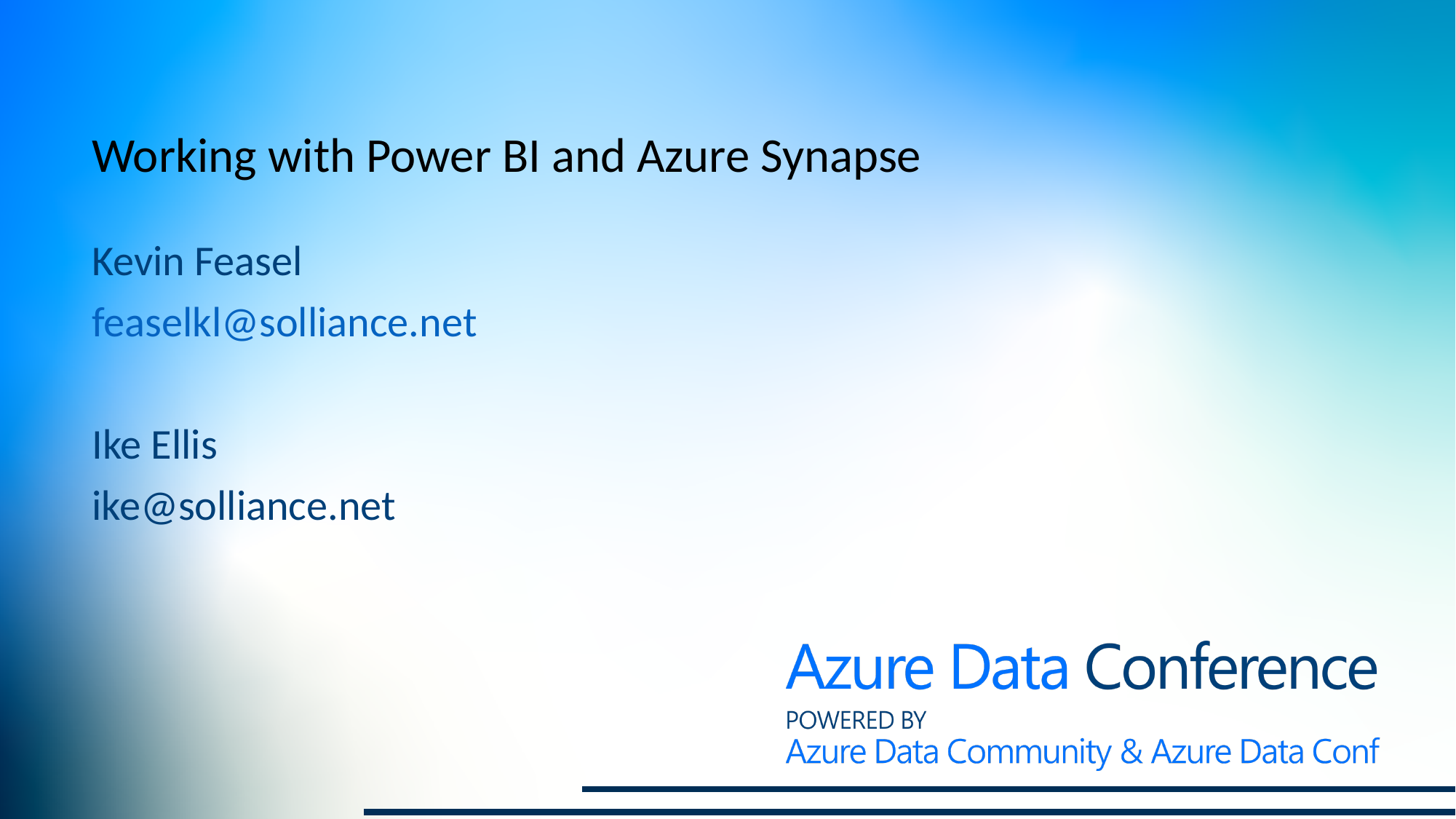

Working with Power BI and Azure Synapse
Kevin Feasel
feaselkl@solliance.net

Ike Ellis
ike@solliance.net